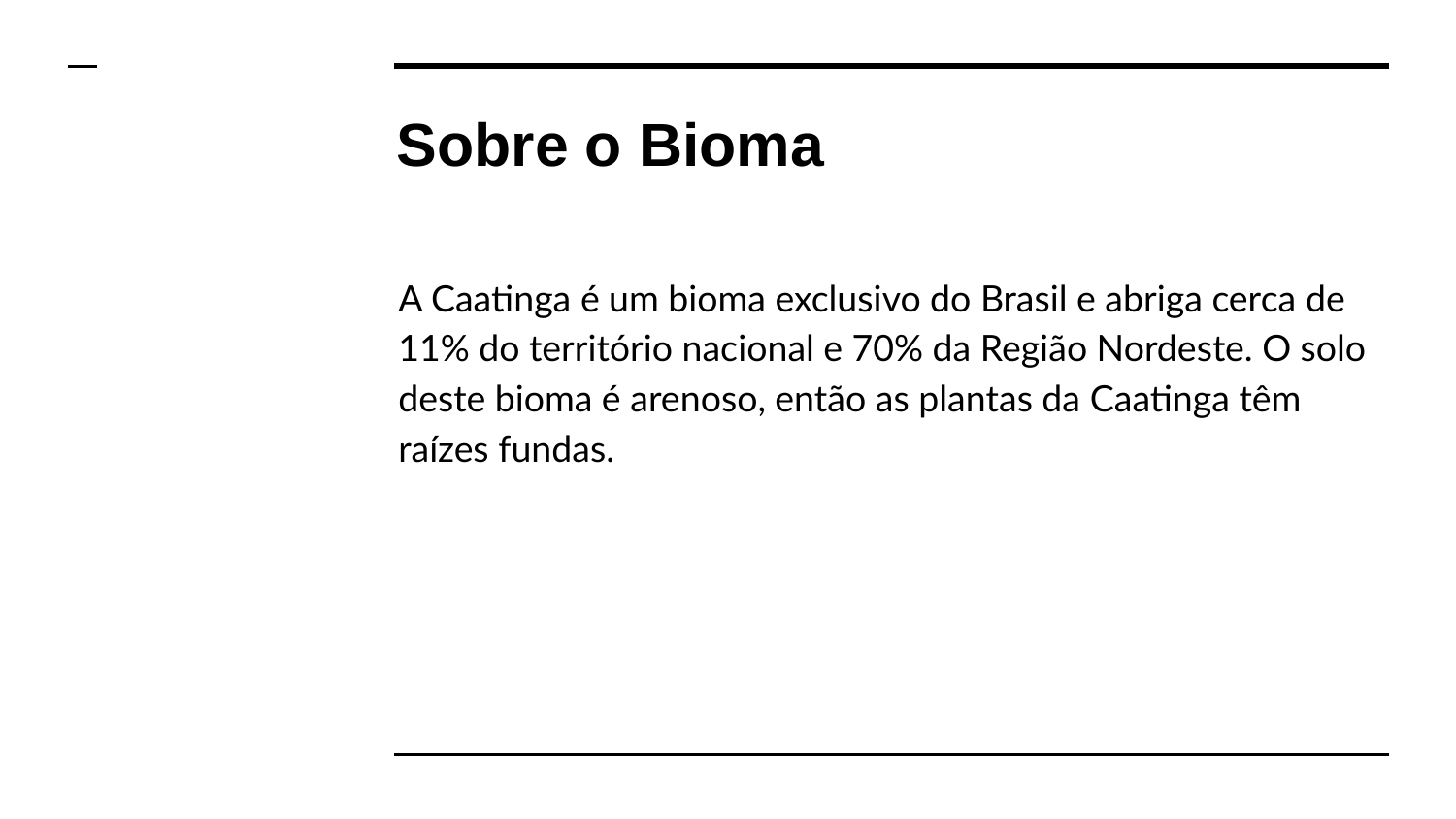

# Sobre o Bioma
A Caatinga é um bioma exclusivo do Brasil e abriga cerca de 11% do território nacional e 70% da Região Nordeste. O solo deste bioma é arenoso, então as plantas da Caatinga têm raízes fundas.